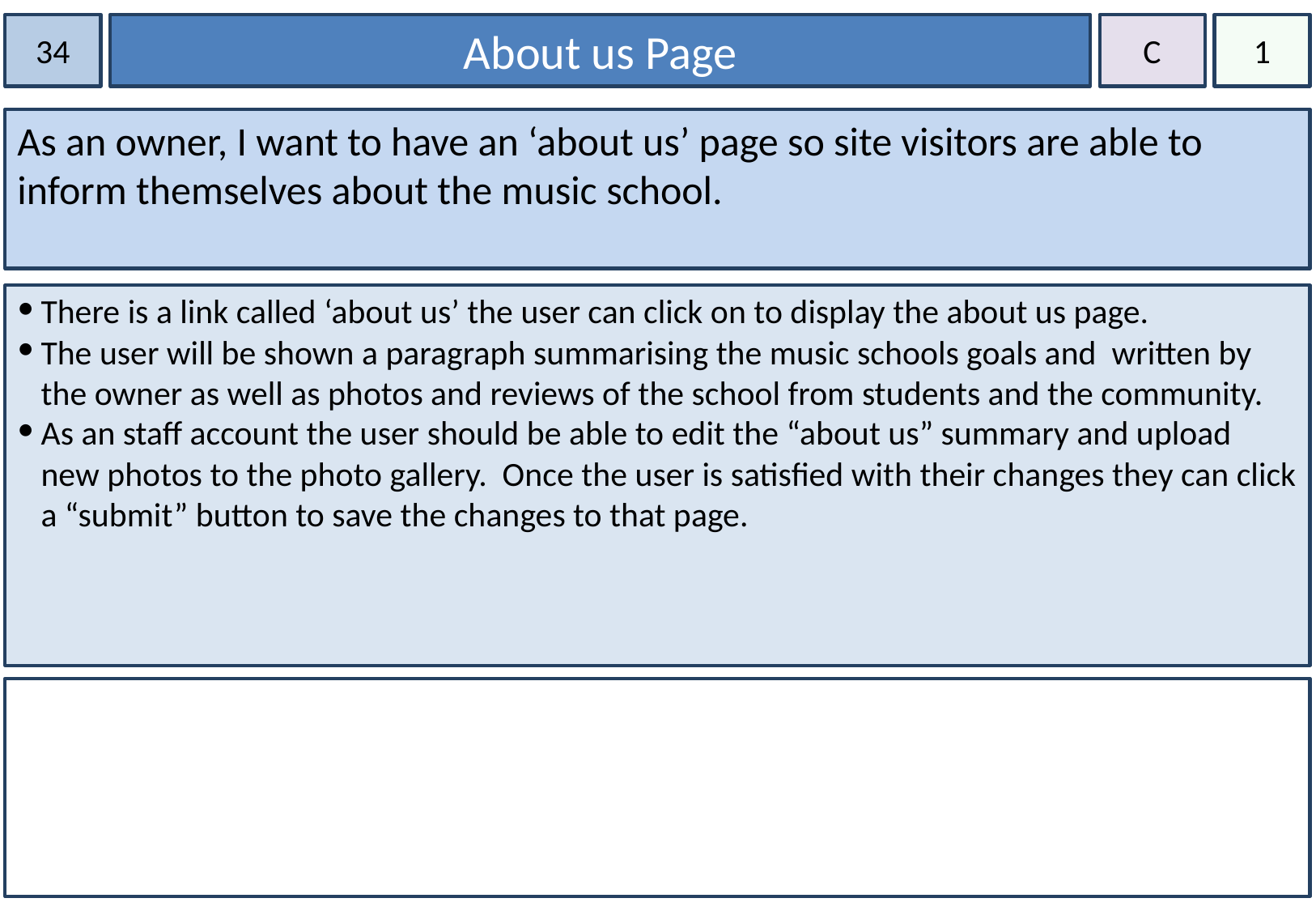

34
About us Page
C
1
As an owner, I want to have an ‘about us’ page so site visitors are able to inform themselves about the music school.
There is a link called ‘about us’ the user can click on to display the about us page.
The user will be shown a paragraph summarising the music schools goals and  written by the owner as well as photos and reviews of the school from students and the community.
As an staff account the user should be able to edit the “about us” summary and upload new photos to the photo gallery.  Once the user is satisfied with their changes they can click a “submit” button to save the changes to that page.